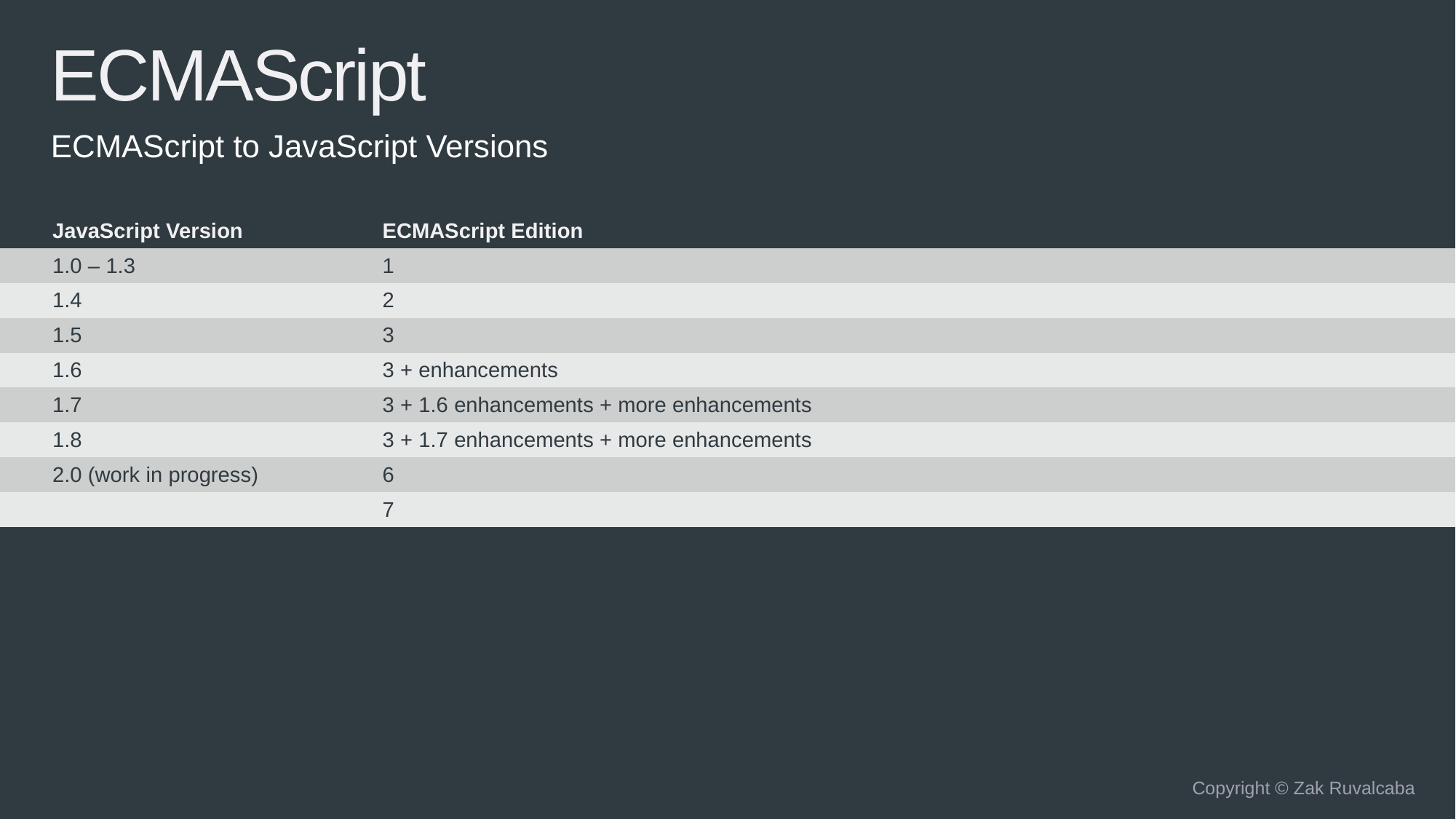

# ECMAScript
ECMAScript to JavaScript Versions
| JavaScript Version | ECMAScript Edition |
| --- | --- |
| 1.0 – 1.3 | 1 |
| 1.4 | 2 |
| 1.5 | 3 |
| 1.6 | 3 + enhancements |
| 1.7 | 3 + 1.6 enhancements + more enhancements |
| 1.8 | 3 + 1.7 enhancements + more enhancements |
| 2.0 (work in progress) | 6 |
|  | 7 |